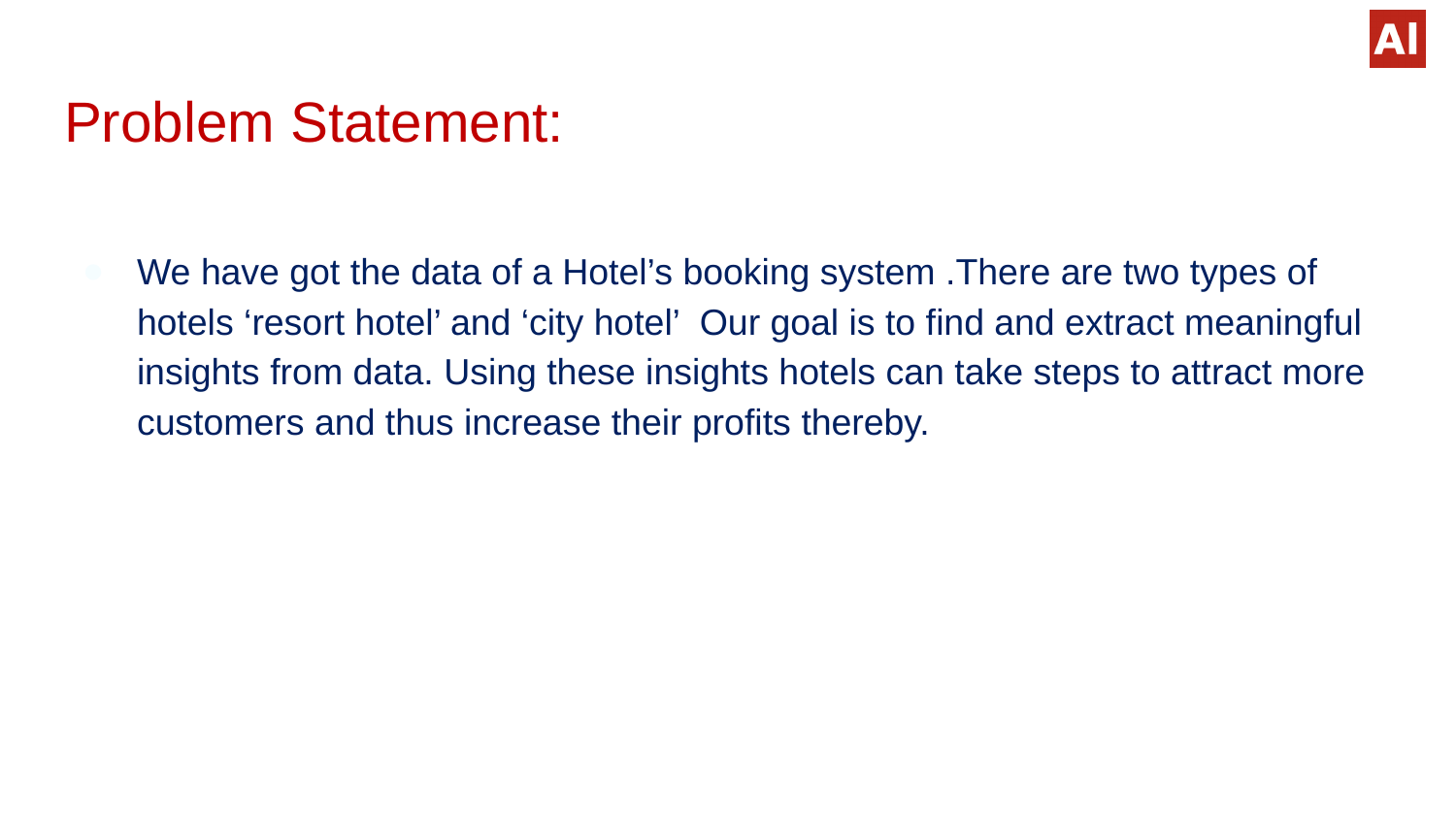

# Problem Statement:

We have got the data of a Hotel’s booking system .There are two types of hotels ‘resort hotel’ and ‘city hotel’  Our goal is to find and extract meaningful insights from data. Using these insights hotels can take steps to attract more customers and thus increase their profits thereby.